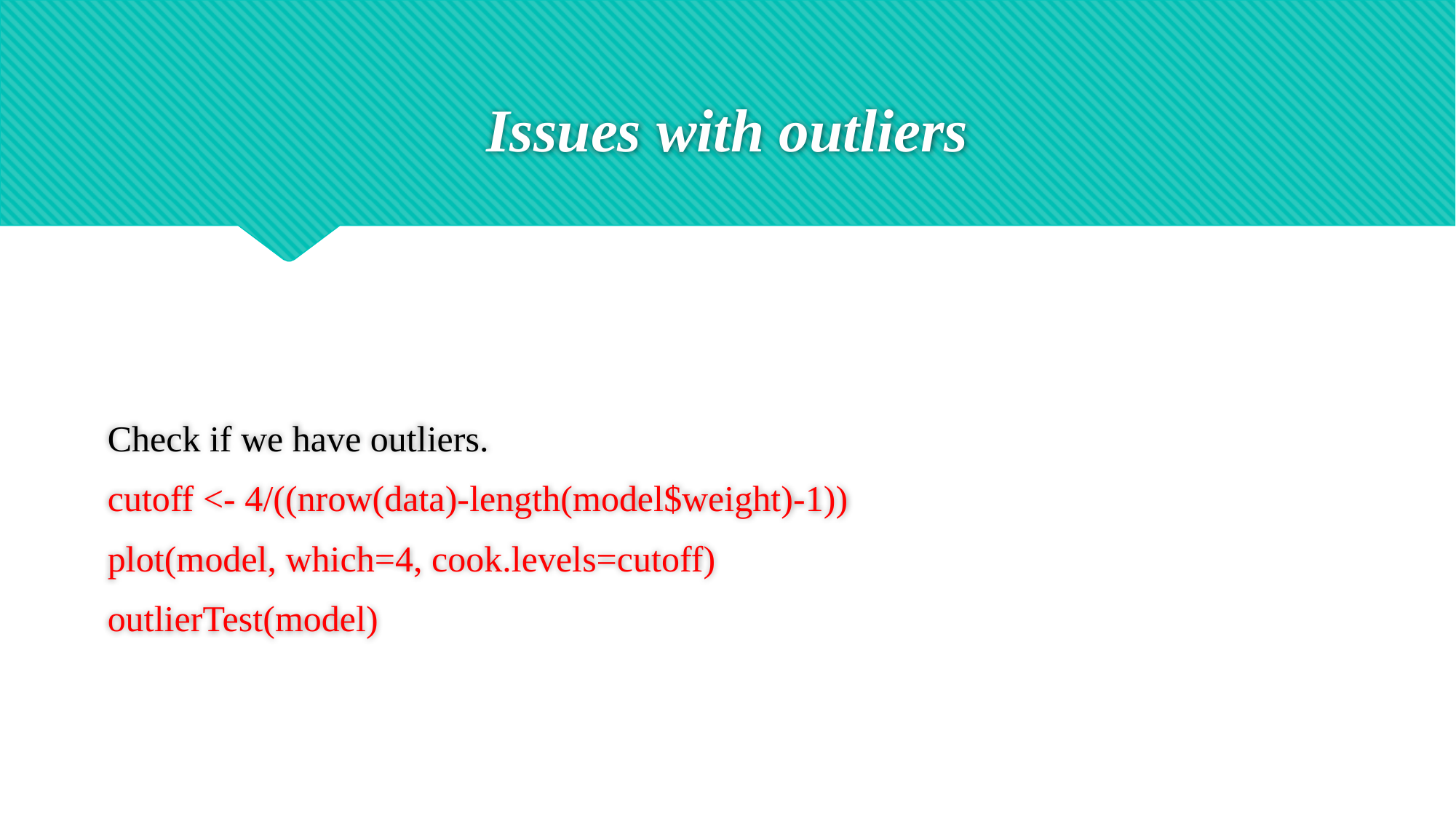

# Issues with outliers

Check if we have outliers.
cutoff <- 4/((nrow(data)-length(model$weight)-1))
plot(model, which=4, cook.levels=cutoff)
outlierTest(model)